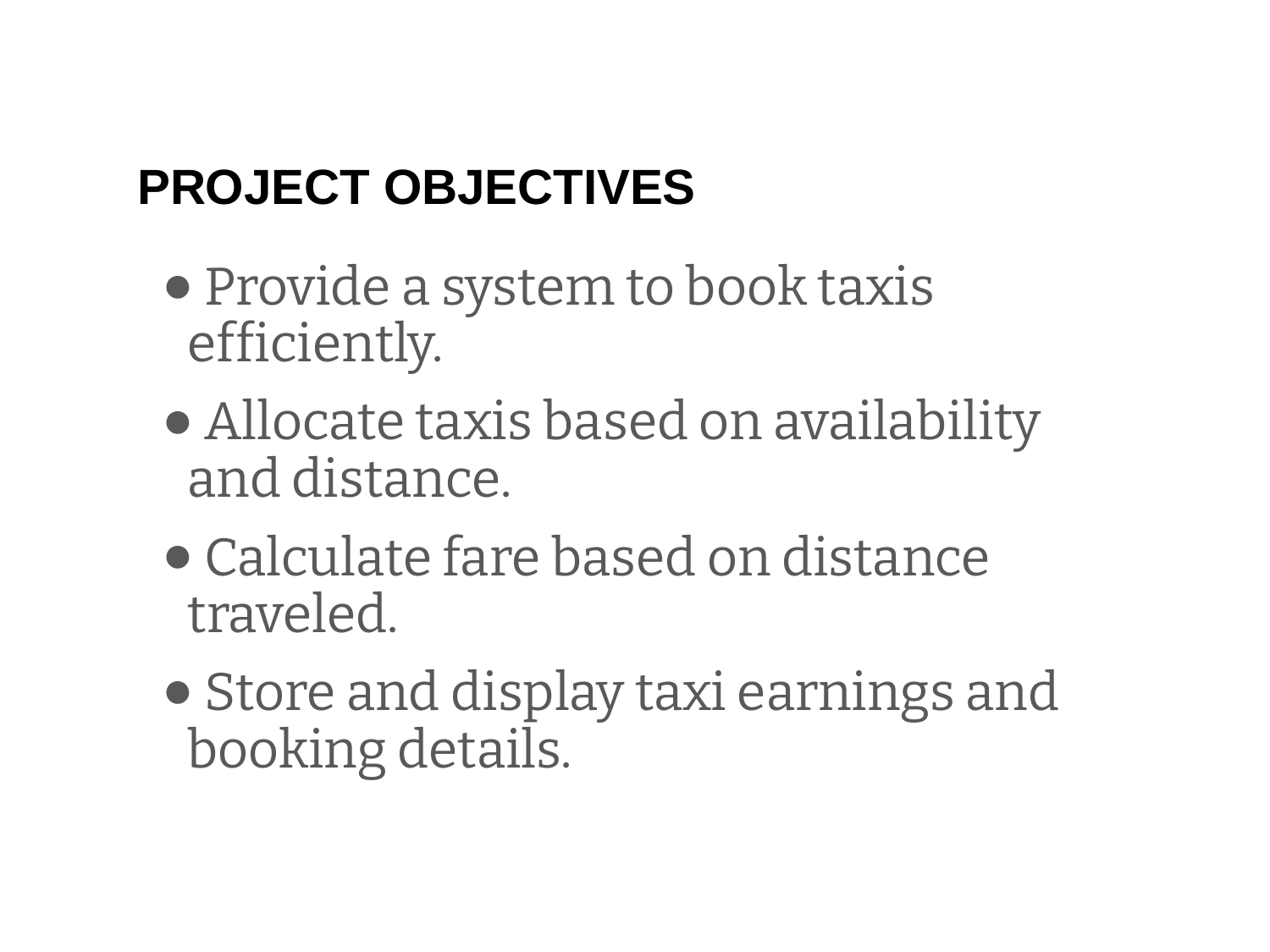

# PROJECT OBJECTIVES
 Provide a system to book taxis efficiently.
 Allocate taxis based on availability and distance.
 Calculate fare based on distance traveled.
 Store and display taxi earnings and booking details.